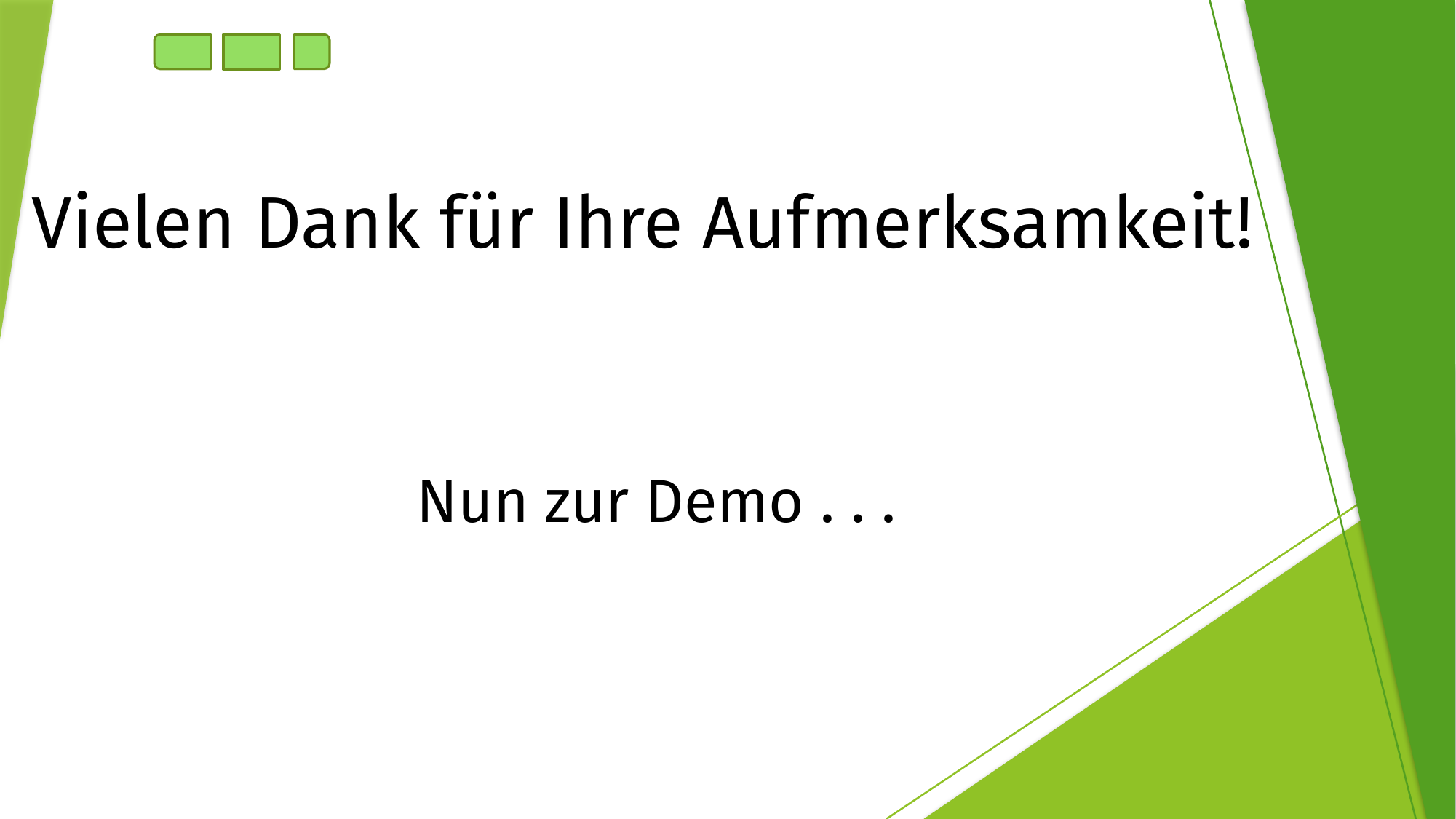

Vielen Dank für Ihre Aufmerksamkeit!
Nun zur Demo . . .